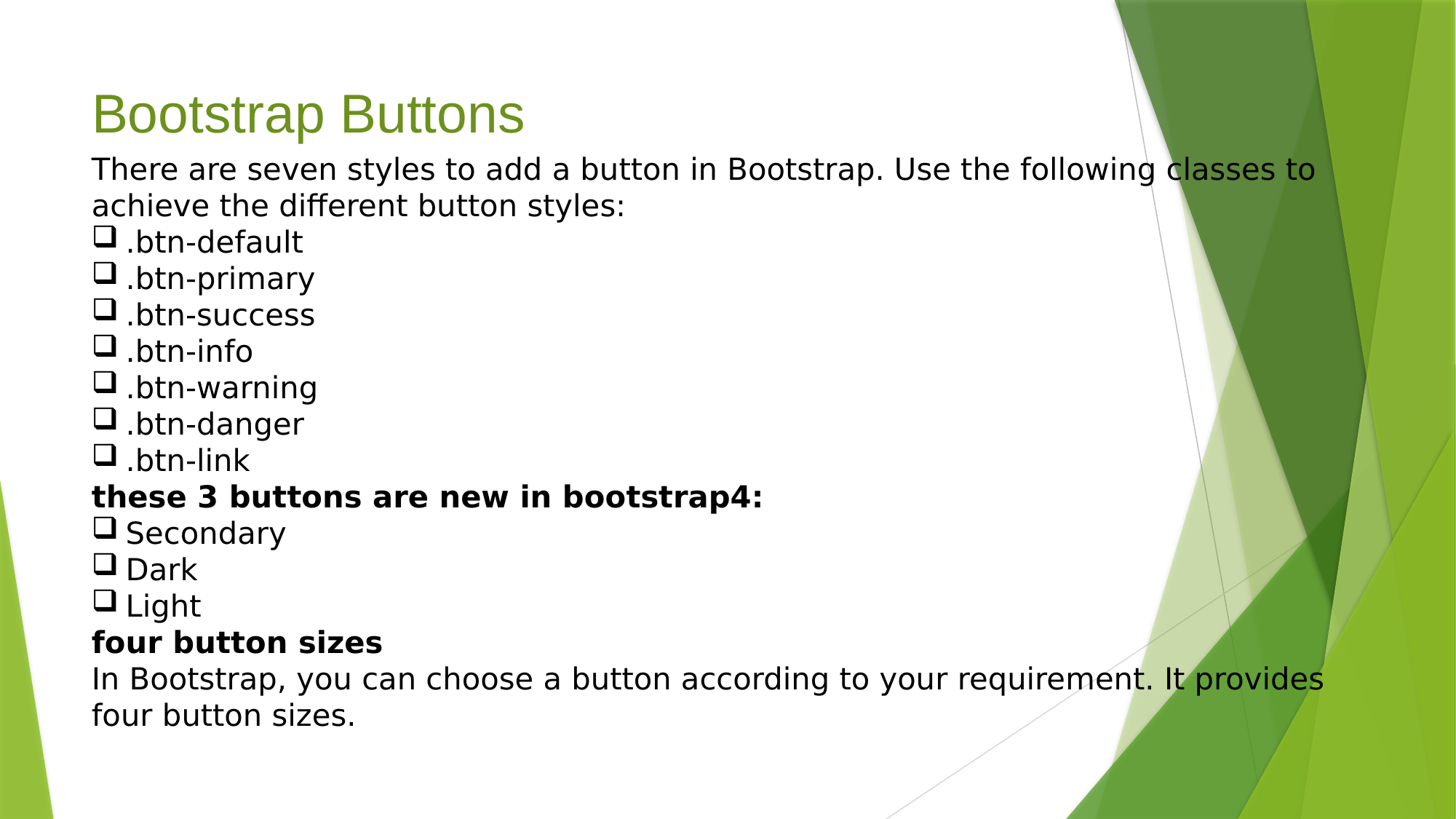

# Bootstrap Buttons
There are seven styles to add a button in Bootstrap. Use the following classes to achieve the different button styles:
.btn-default
.btn-primary
.btn-success
.btn-info
.btn-warning
.btn-danger
.btn-link
these 3 buttons are new in bootstrap4:
Secondary
Dark
Light
four button sizes
In Bootstrap, you can choose a button according to your requirement. It provides four button sizes.